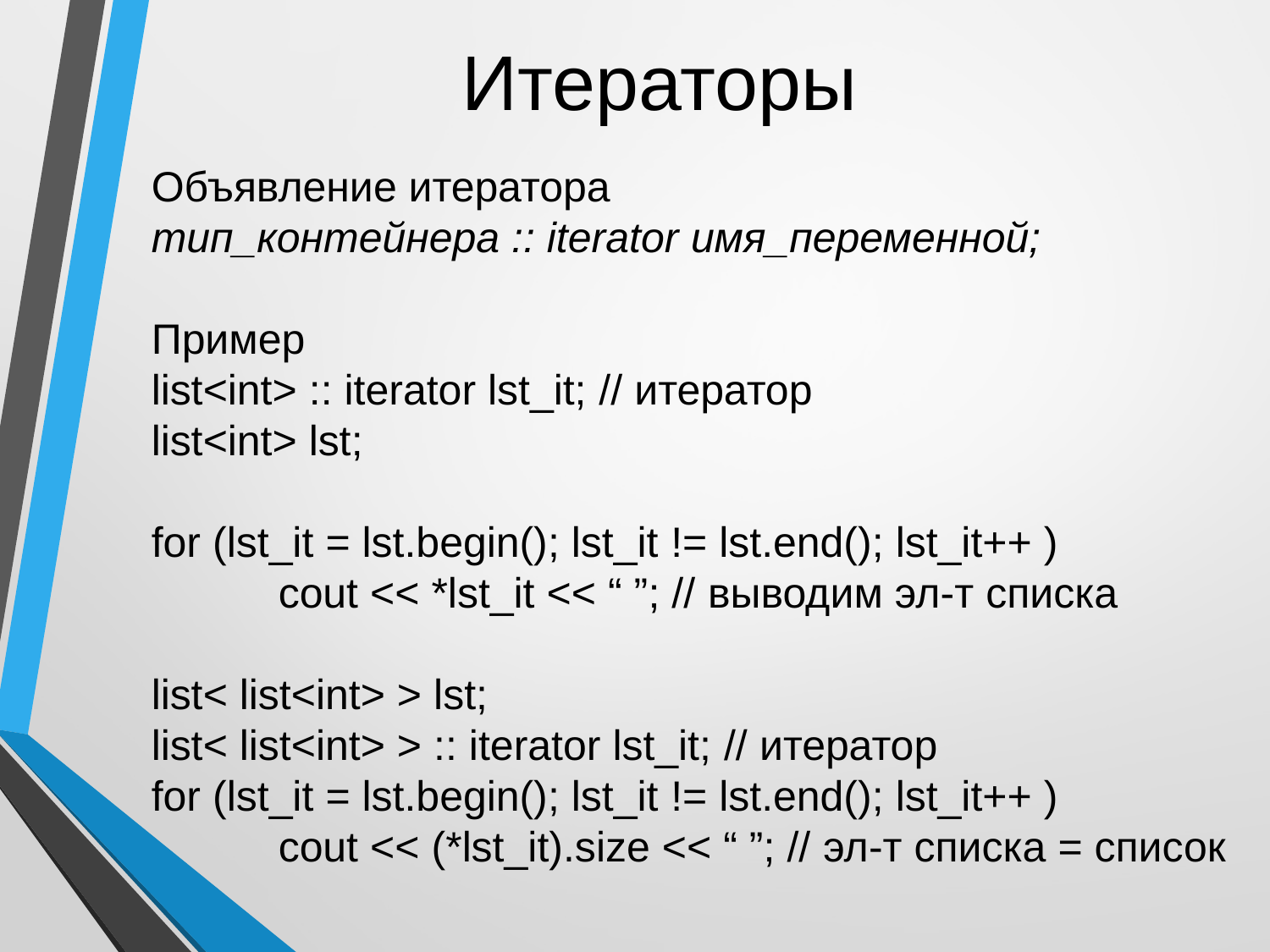

# Итераторы
Объявление итератора
тип_контейнера :: iterator имя_переменной;

Пример
list<int> :: iterator lst_it; // итератор
list<int> lst;

for (lst_it = lst.begin(); lst_it != lst.end(); lst_it++ )
	cout << *lst_it << “ ”; // выводим эл-т списка

list< list<int> > lst;
list< list<int> > :: iterator lst_it; // итератор
for (lst_it = lst.begin(); lst_it != lst.end(); lst_it++ )
	cout << (*lst_it).size << “ ”; // эл-т списка = список